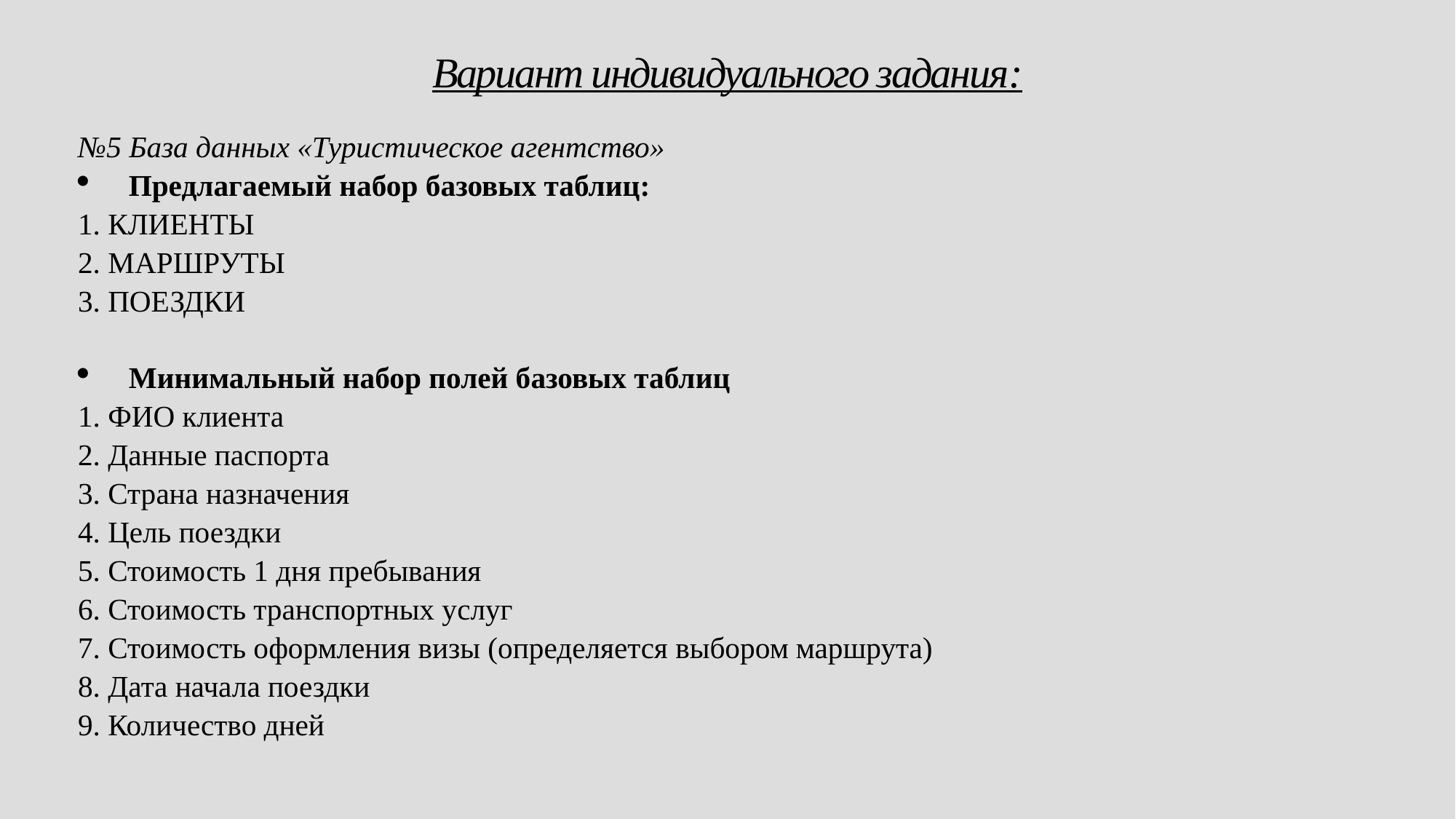

# Вариант индивидуального задания:
№5 База данных «Туристическое агентство»
Предлагаемый набор базовых таблиц:
1. КЛИЕНТЫ
2. МАРШРУТЫ
3. ПОЕЗДКИ

Минимальный набор полей базовых таблиц
1. ФИО клиента
2. Данные паспорта
3. Страна назначения
4. Цель поездки
5. Стоимость 1 дня пребывания
6. Стоимость транспортных услуг
7. Стоимость оформления визы (определяется выбором маршрута)
8. Дата начала поездки
9. Количество дней